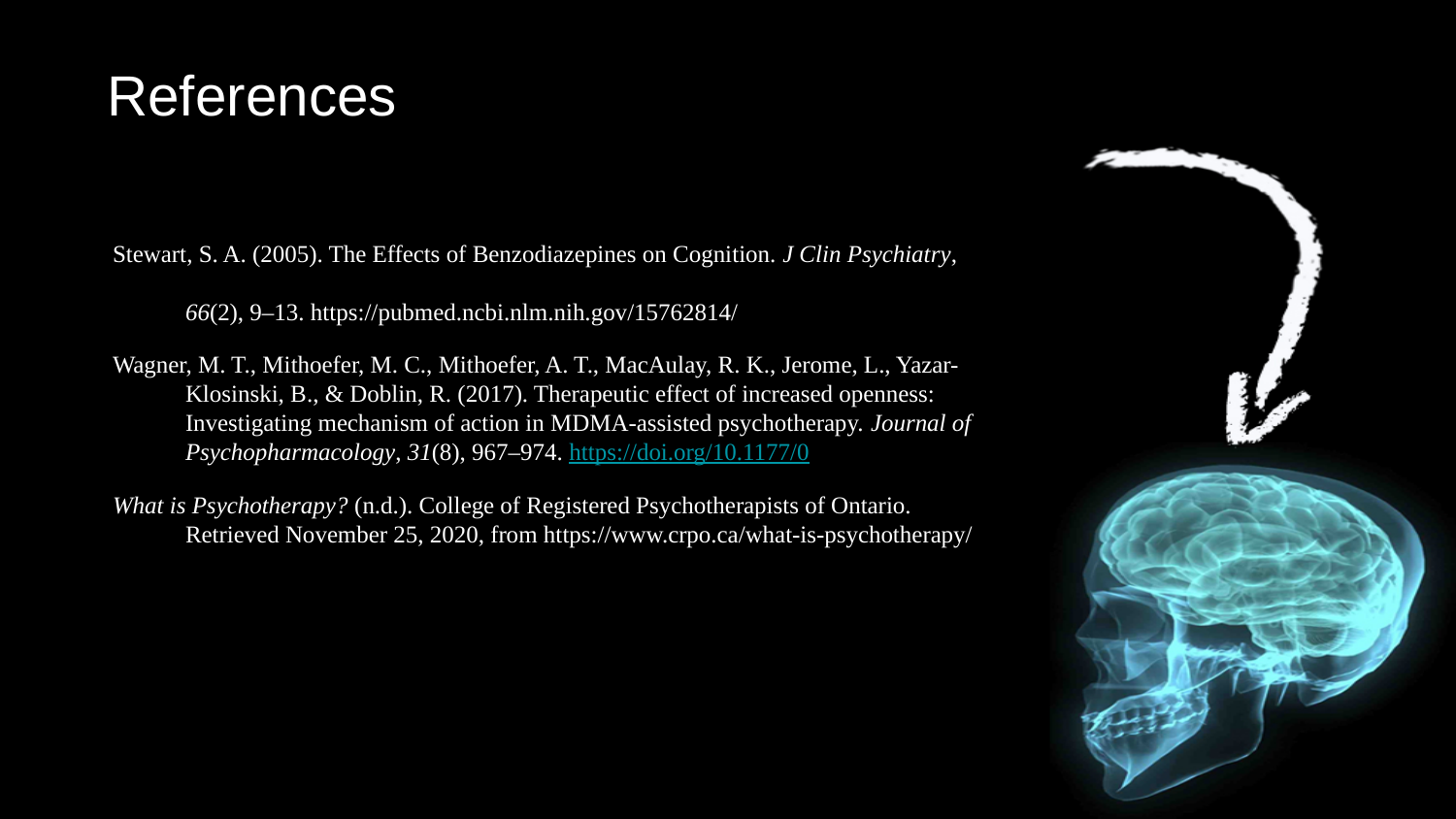

References
Stewart, S. A. (2005). The Effects of Benzodiazepines on Cognition. J Clin Psychiatry, 66(2), 9–13. https://pubmed.ncbi.nlm.nih.gov/15762814/
Wagner, M. T., Mithoefer, M. C., Mithoefer, A. T., MacAulay, R. K., Jerome, L., Yazar-Klosinski, B., & Doblin, R. (2017). Therapeutic effect of increased openness: Investigating mechanism of action in MDMA-assisted psychotherapy. Journal of Psychopharmacology, 31(8), 967–974. https://doi.org/10.1177/0
What is Psychotherapy? (n.d.). College of Registered Psychotherapists of Ontario. Retrieved November 25, 2020, from https://www.crpo.ca/what-is-psychotherapy/